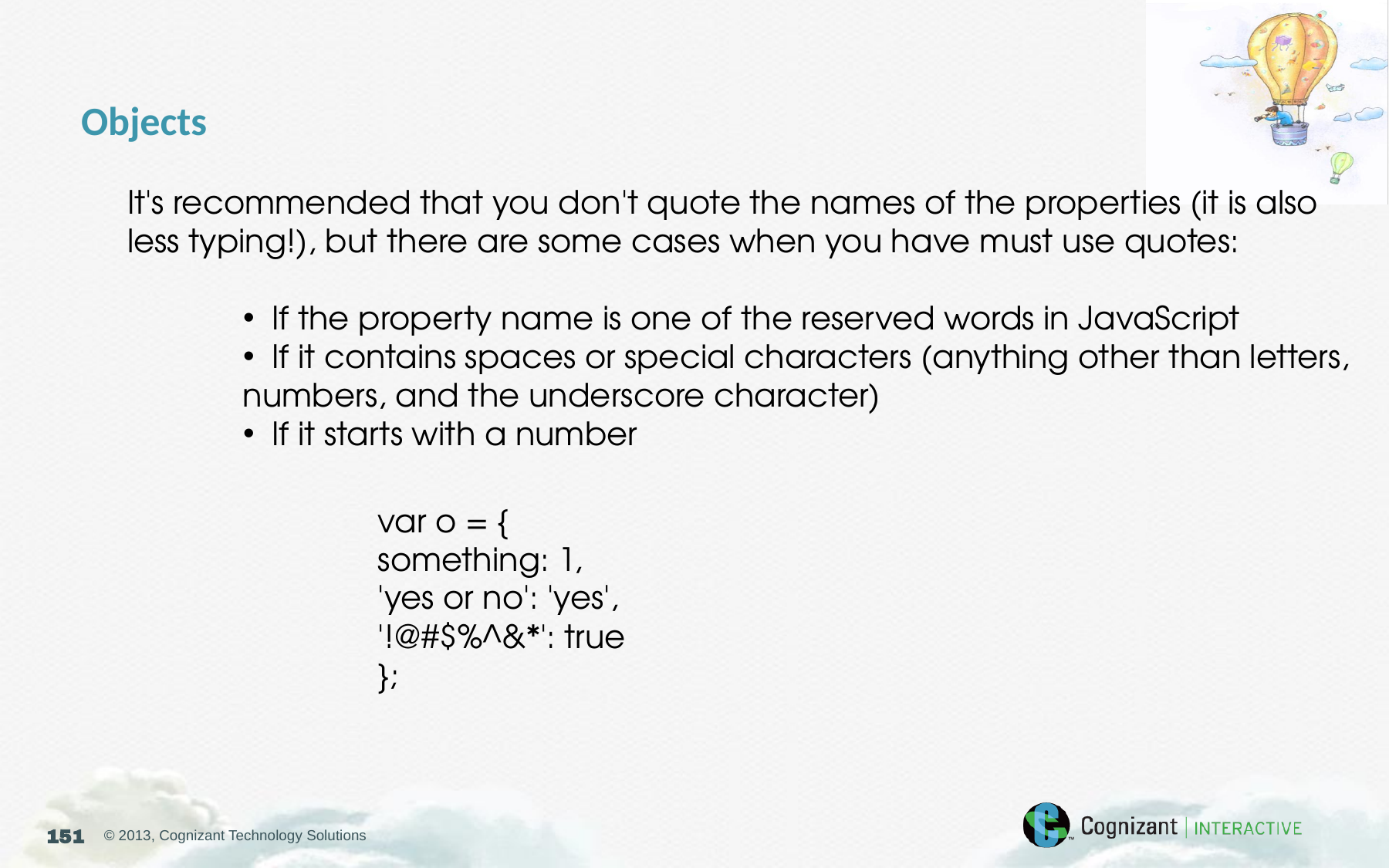

Objects
It's recommended that you don't quote the names of the properties (it is also less typing!), but there are some cases when you have must use quotes:

  If the property name is one of the reserved words in JavaScript
  If it contains spaces or special characters (anything other than letters,  numbers, and the underscore character)
  If it starts with a number
var o = {
something: 1,
'yes or no': 'yes',
'!@#$%^&*': true
};